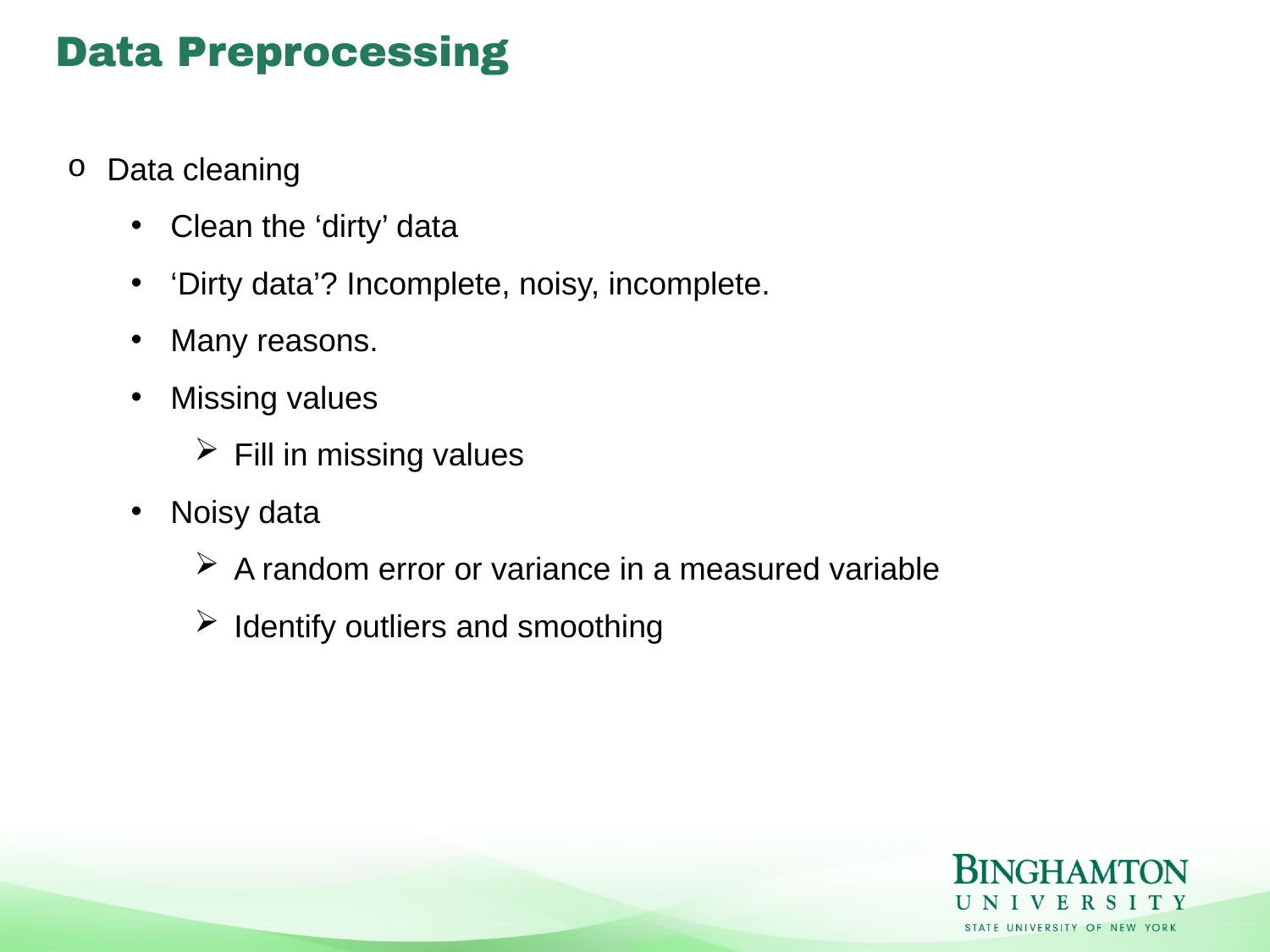

# Data Preprocessing
Data cleaning
Clean the ‘dirty’ data
‘Dirty data’? Incomplete, noisy, incomplete.
Many reasons.
Missing values
Fill in missing values
Noisy data
A random error or variance in a measured variable
Identify outliers and smoothing